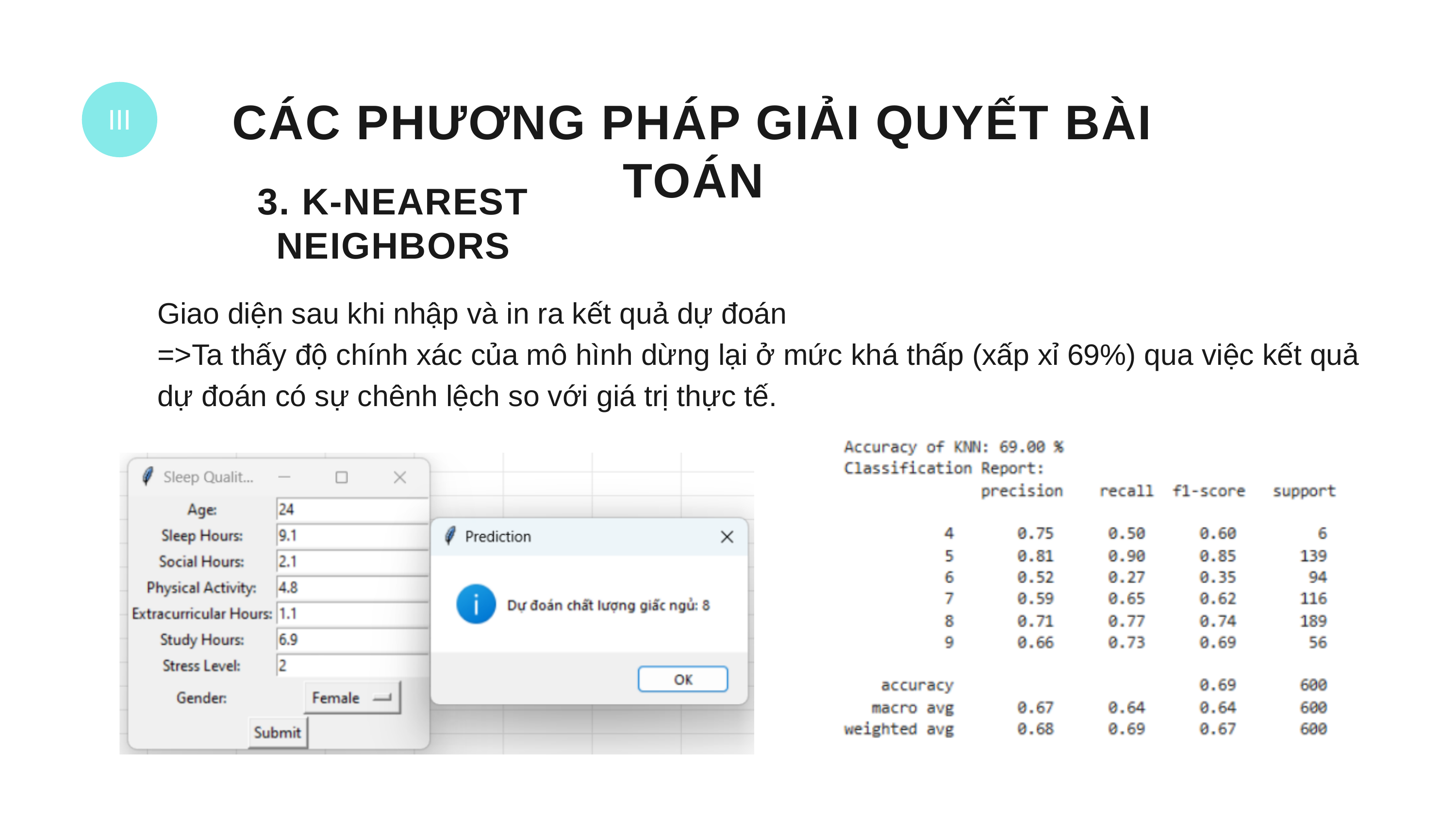

III
CÁC PHƯƠNG PHÁP GIẢI QUYẾT BÀI TOÁN
3. K-NEAREST NEIGHBORS

Giao diện sau khi nhập và in ra kết quả dự đoán
=>Ta thấy độ chính xác của mô hình dừng lại ở mức khá thấp (xấp xỉ 69%) qua việc kết quả dự đoán có sự chênh lệch so với giá trị thực tế.